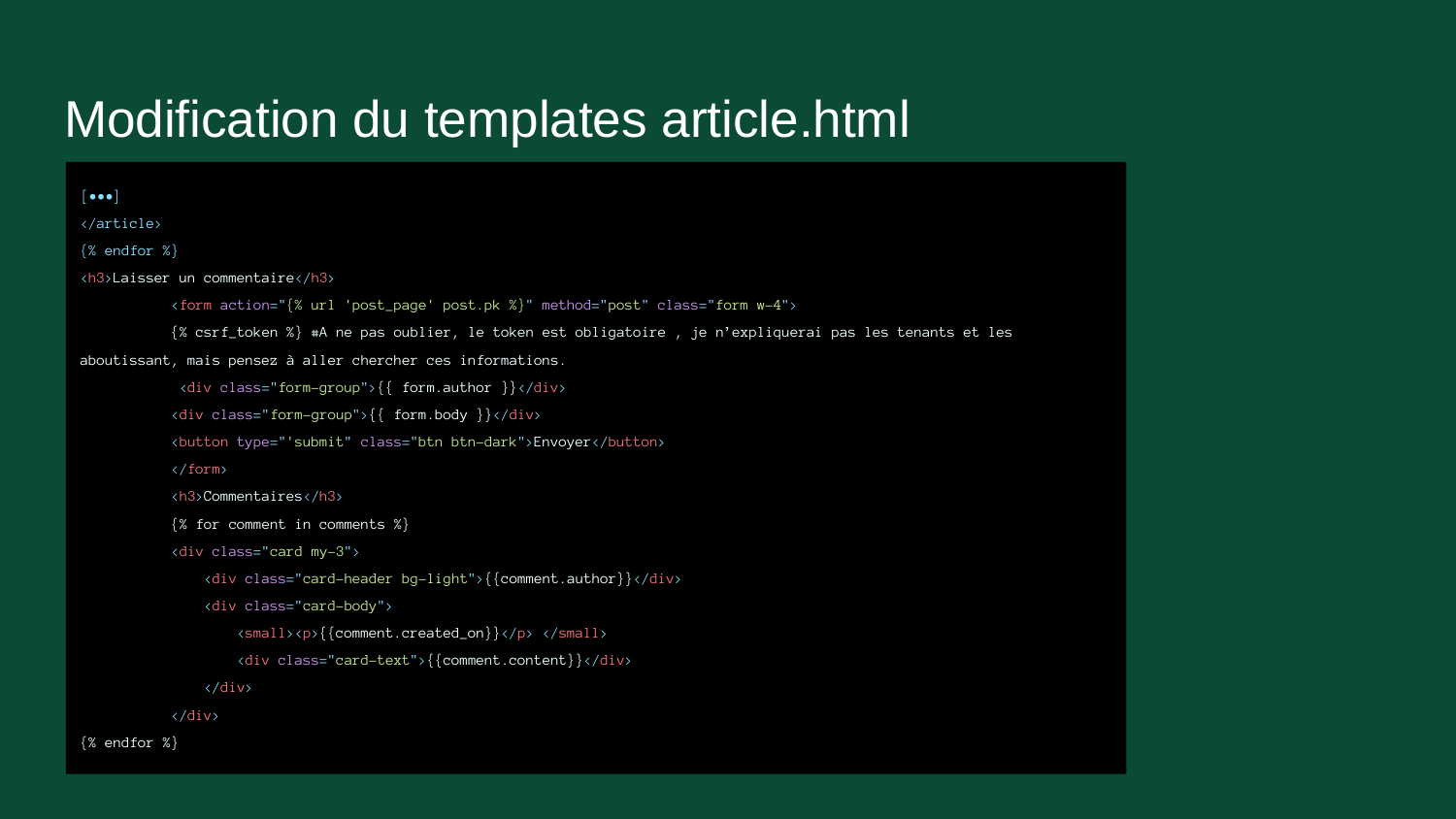

# Modification du templates article.html

[•••]
</article>
{% endfor %}
<h3>Laisser un commentaire</h3>
           <form action="{% url 'post_page' post.pk %}" method="post" class="form w-4">
           {% csrf_token %} #A ne pas oublier, le token est obligatoire , je n’expliquerai pas les tenants et les aboutissant, mais pensez à aller chercher ces informations.
            <div class="form-group">{{ form.author }}</div>
           <div class="form-group">{{ form.body }}</div>
           <button type="'submit" class="btn btn-dark">Envoyer</button>
           </form>
           <h3>Commentaires</h3>
           {% for comment in comments %}
           <div class="card my-3">
               <div class="card-header bg-light">{{comment.author}}</div>
               <div class="card-body">
                   <small><p>{{comment.created_on}}</p> </small>
                   <div class="card-text">{{comment.content}}</div>
               </div>
           </div>
{% endfor %}